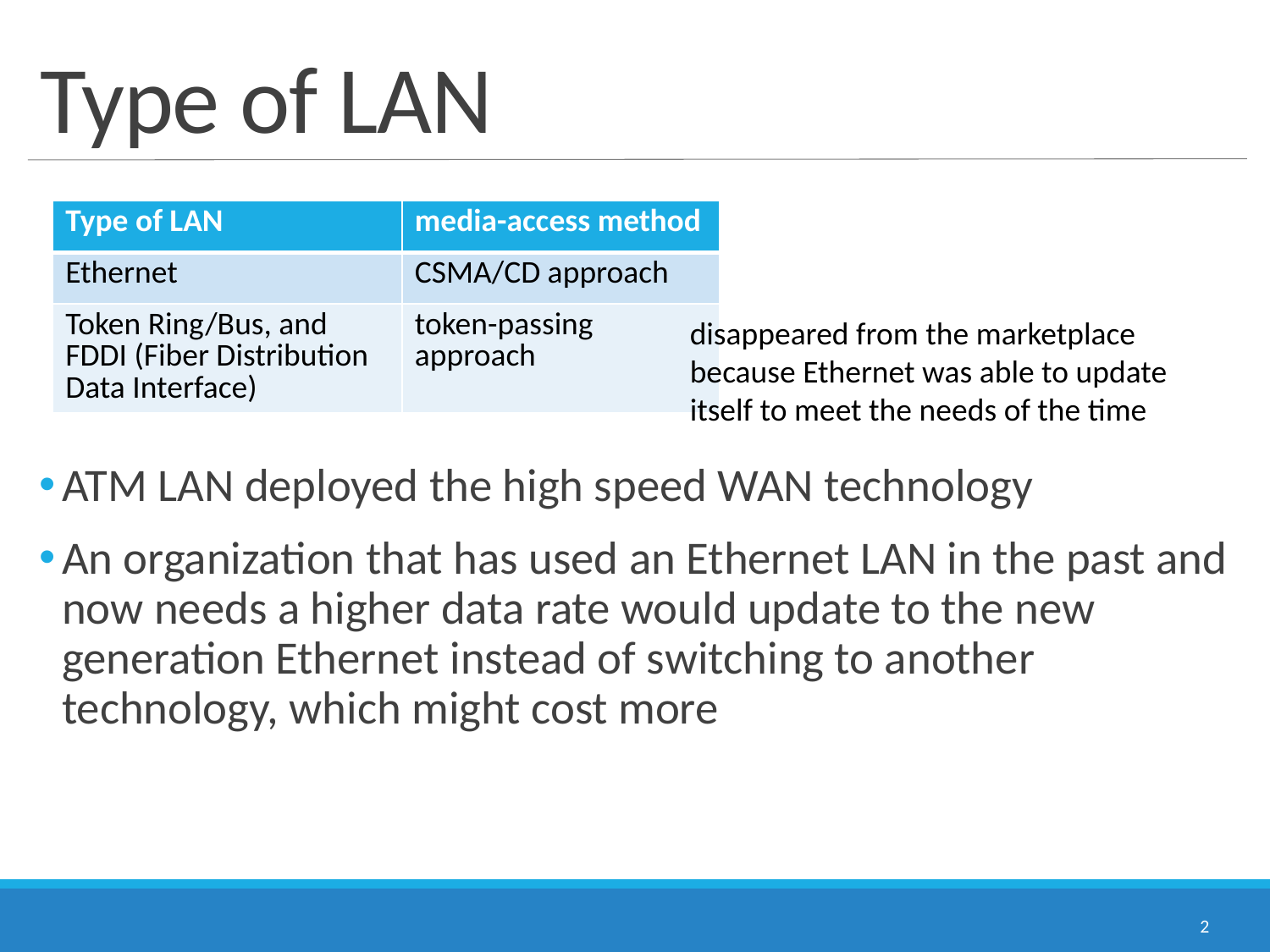

# Type of LAN
| Type of LAN | media-access method |
| --- | --- |
| Ethernet | CSMA/CD approach |
| Token Ring/Bus, and FDDI (Fiber Distribution Data Interface) | token-passing approach |
disappeared from the marketplace because Ethernet was able to update itself to meet the needs of the time
ATM LAN deployed the high speed WAN technology
An organization that has used an Ethernet LAN in the past and now needs a higher data rate would update to the new generation Ethernet instead of switching to another technology, which might cost more